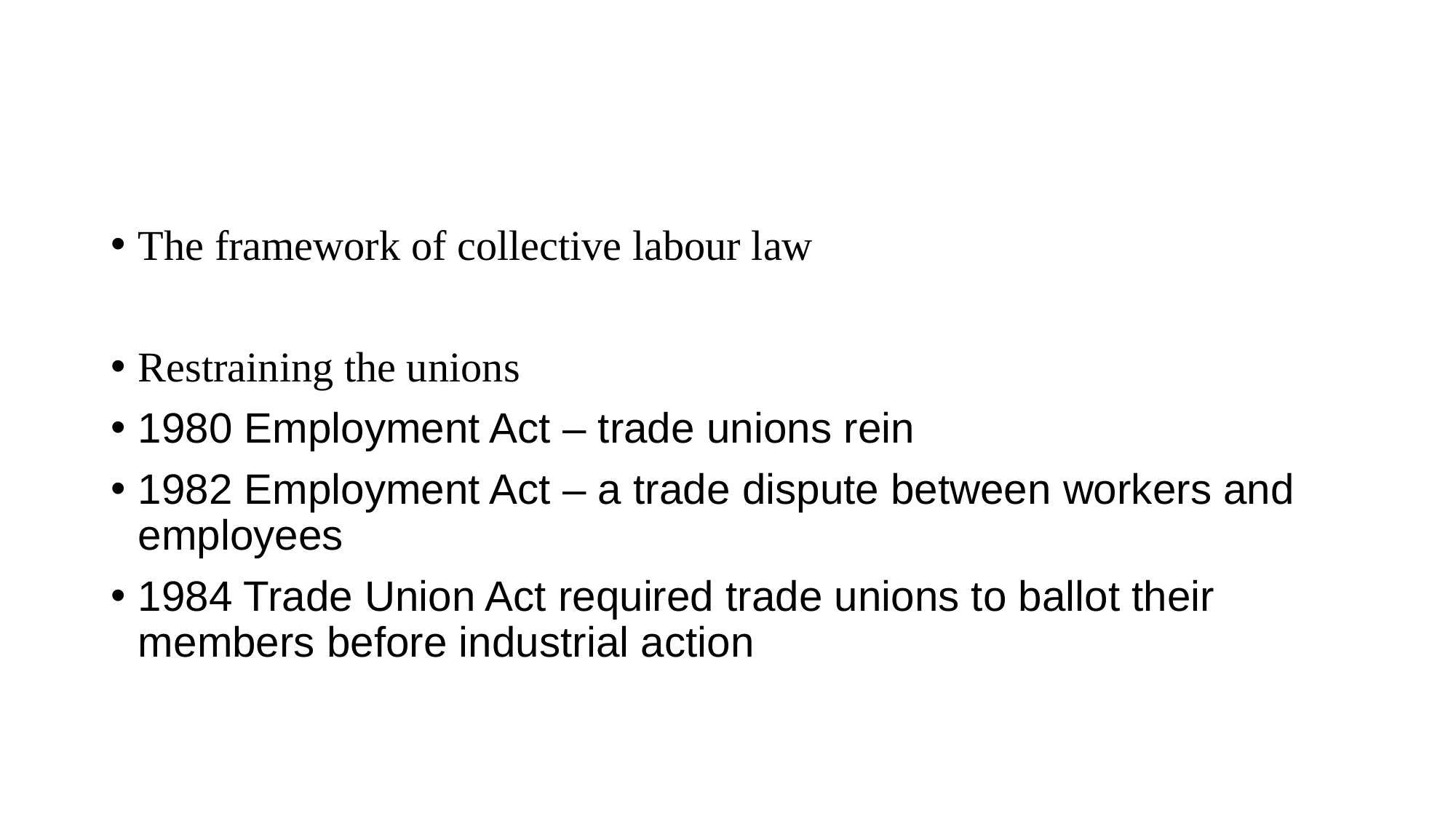

#
The framework of collective labour law

Restraining the unions
1980 Employment Act – trade unions rein
1982 Employment Act – a trade dispute between workers and employees
1984 Trade Union Act required trade unions to ballot their members before industrial action